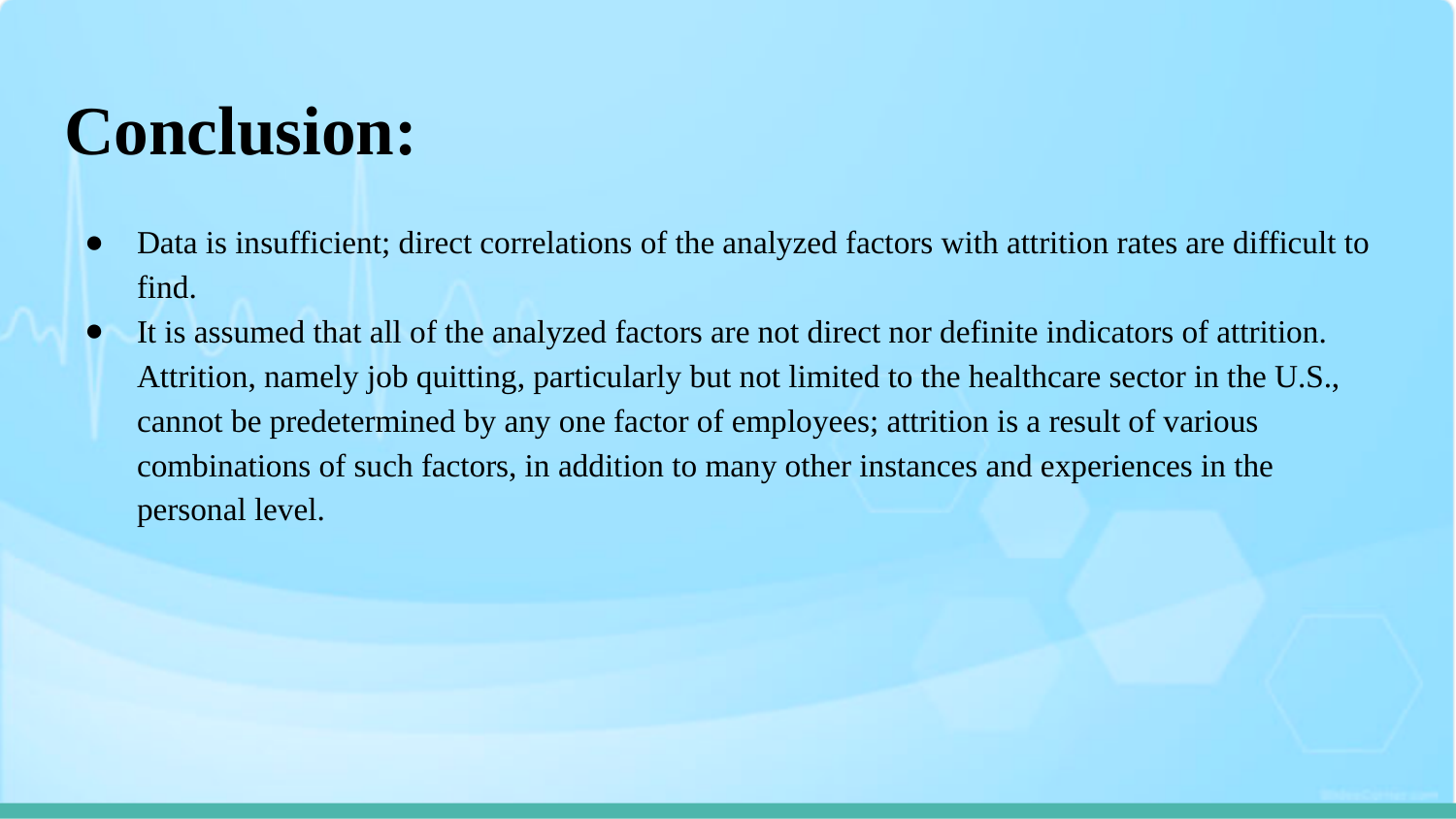

# Conclusion:
Data is insufficient; direct correlations of the analyzed factors with attrition rates are difficult to find.
It is assumed that all of the analyzed factors are not direct nor definite indicators of attrition. Attrition, namely job quitting, particularly but not limited to the healthcare sector in the U.S., cannot be predetermined by any one factor of employees; attrition is a result of various combinations of such factors, in addition to many other instances and experiences in the personal level.